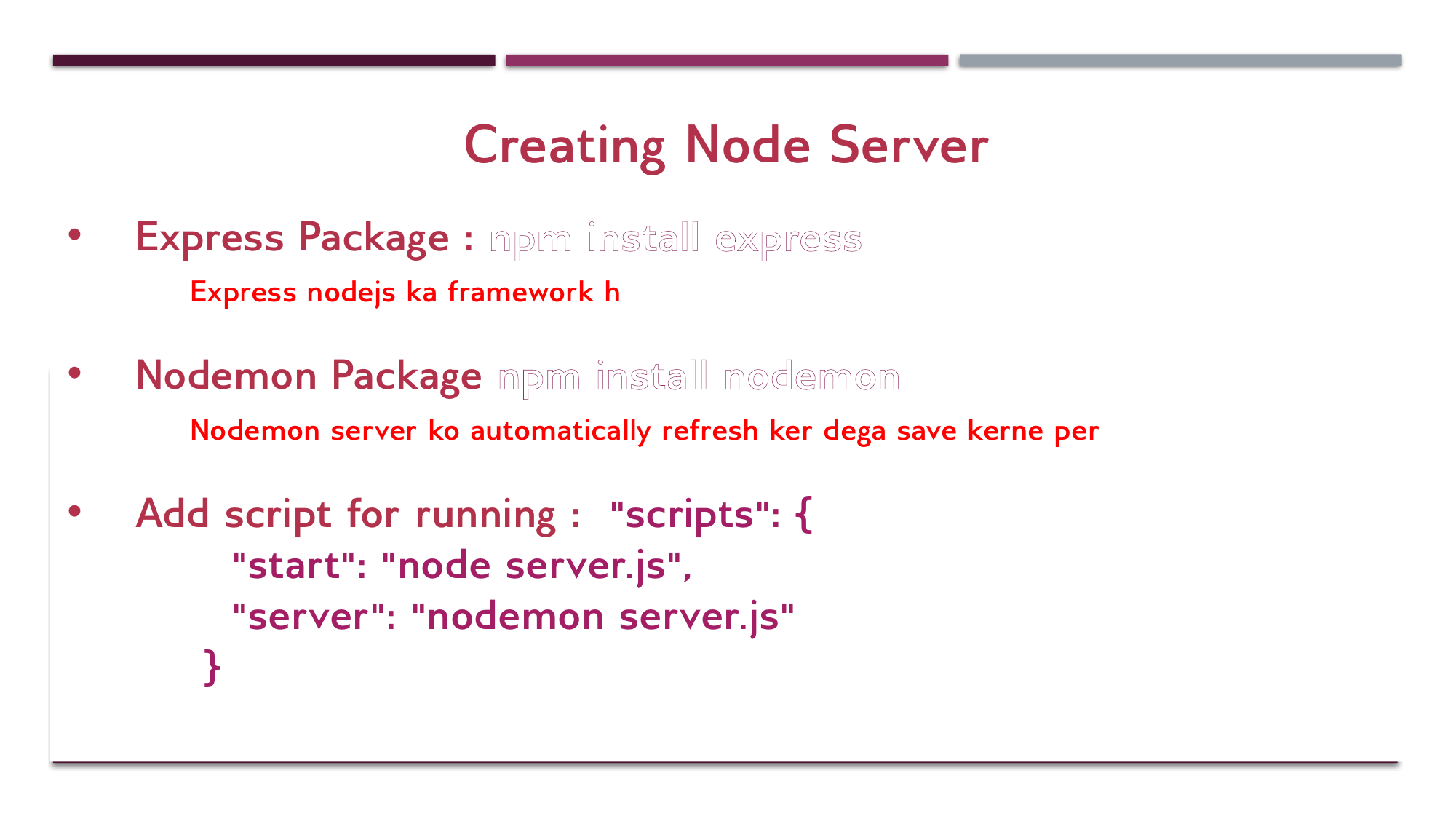

Creating Node Server

Express Package : npm install express
	 Express nodejs ka framework h

Nodemon Package npm install nodemon
	 Nodemon server ko automatically refresh ker dega save kerne per

Add script for running :  "scripts": {
	    "start": "node server.js",
	    "server": "nodemon server.js"
	  }